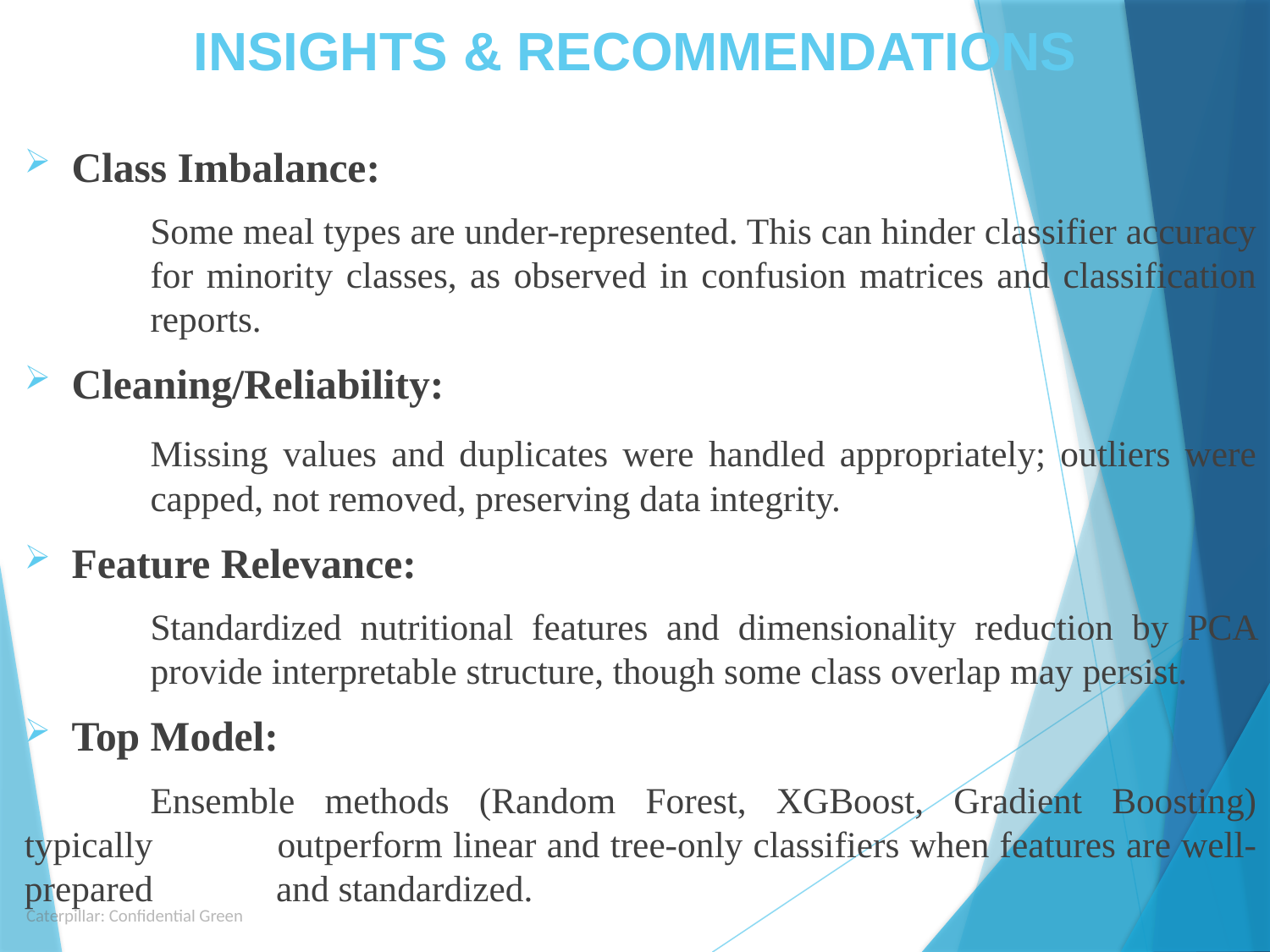

# INSIGHTS & RECOMMENDATIONS

Class Imbalance:
	Some meal types are under-represented. This can hinder classifier accuracy 	for minority classes, as observed in confusion matrices and classification 	reports.
Cleaning/Reliability:
	Missing values and duplicates were handled appropriately; outliers were 	capped, not removed, preserving data integrity.
Feature Relevance:
	Standardized nutritional features and dimensionality reduction by PCA 	provide interpretable structure, though some class overlap may persist.
Top Model:
	Ensemble methods (Random Forest, XGBoost, Gradient Boosting) typically 	outperform linear and tree-only classifiers when features are well-prepared 	and standardized.